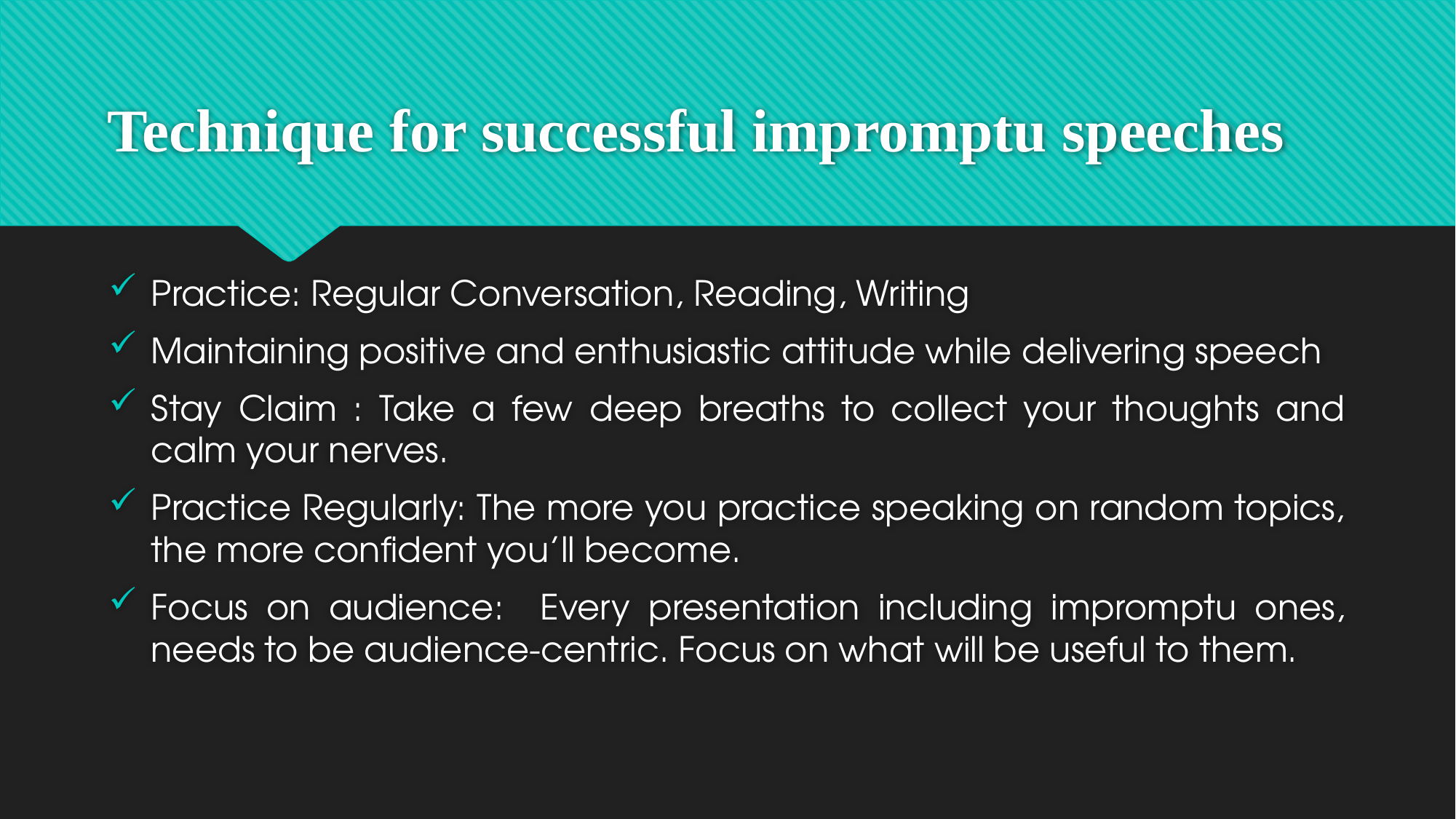

# Technique for successful impromptu speeches
Practice: Regular Conversation, Reading, Writing
Maintaining positive and enthusiastic attitude while delivering speech
Stay Claim : Take a few deep breaths to collect your thoughts and calm your nerves.
Practice Regularly: The more you practice speaking on random topics, the more confident you’ll become.
Focus on audience:  Every presentation including impromptu ones, needs to be audience-centric. Focus on what will be useful to them.